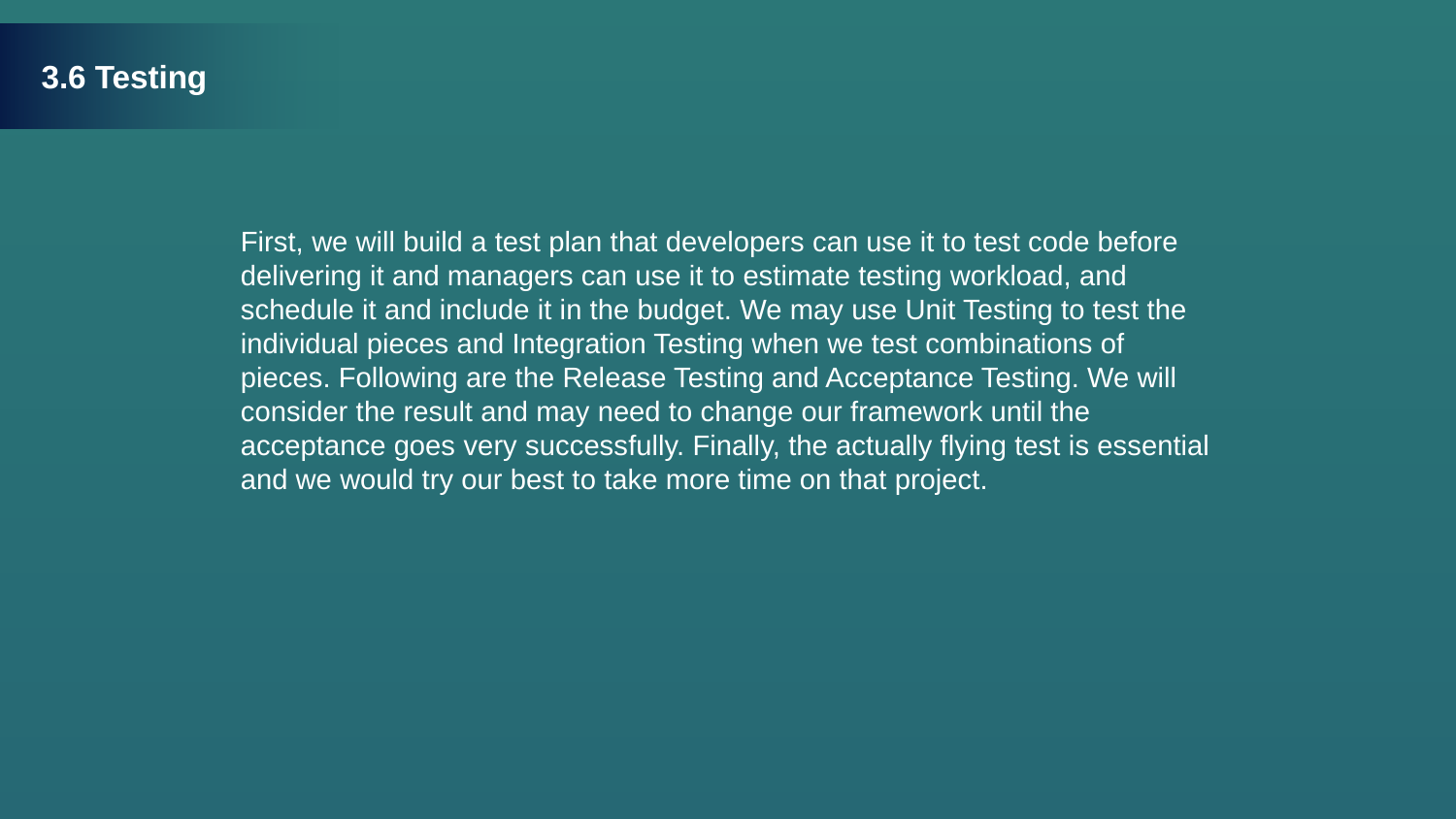

3.6 Testing

First, we will build a test plan that developers can use it to test code before delivering it and managers can use it to estimate testing workload, and schedule it and include it in the budget. We may use Unit Testing to test the individual pieces and Integration Testing when we test combinations of pieces. Following are the Release Testing and Acceptance Testing. We will consider the result and may need to change our framework until the acceptance goes very successfully. Finally, the actually flying test is essential and we would try our best to take more time on that project.